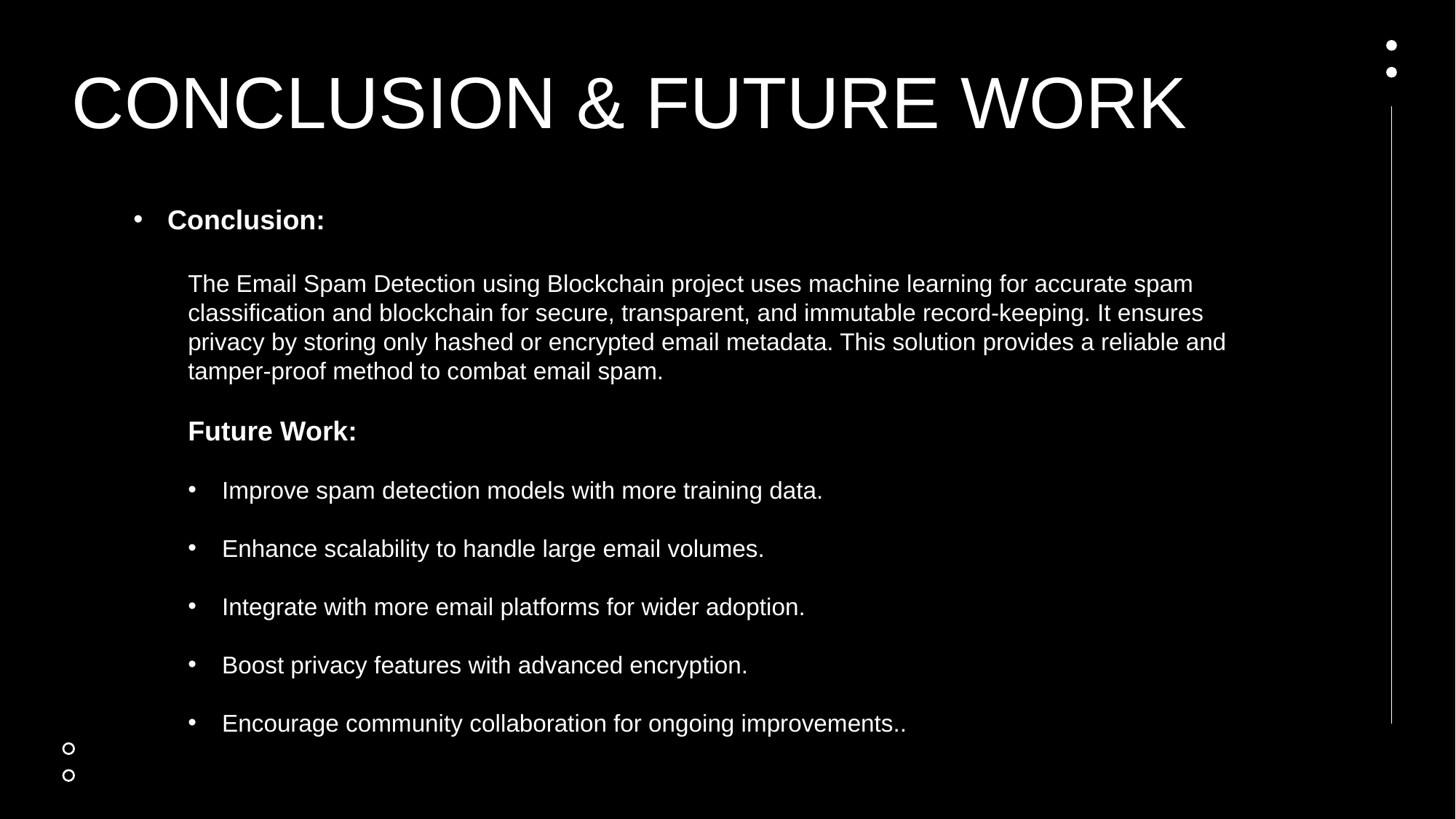

# Conclusion & Future work
Conclusion:

The Email Spam Detection using Blockchain project uses machine learning for accurate spam classification and blockchain for secure, transparent, and immutable record-keeping. It ensures privacy by storing only hashed or encrypted email metadata. This solution provides a reliable and tamper-proof method to combat email spam.

Future Work:

Improve spam detection models with more training data.

Enhance scalability to handle large email volumes.

Integrate with more email platforms for wider adoption.

Boost privacy features with advanced encryption.

Encourage community collaboration for ongoing improvements..